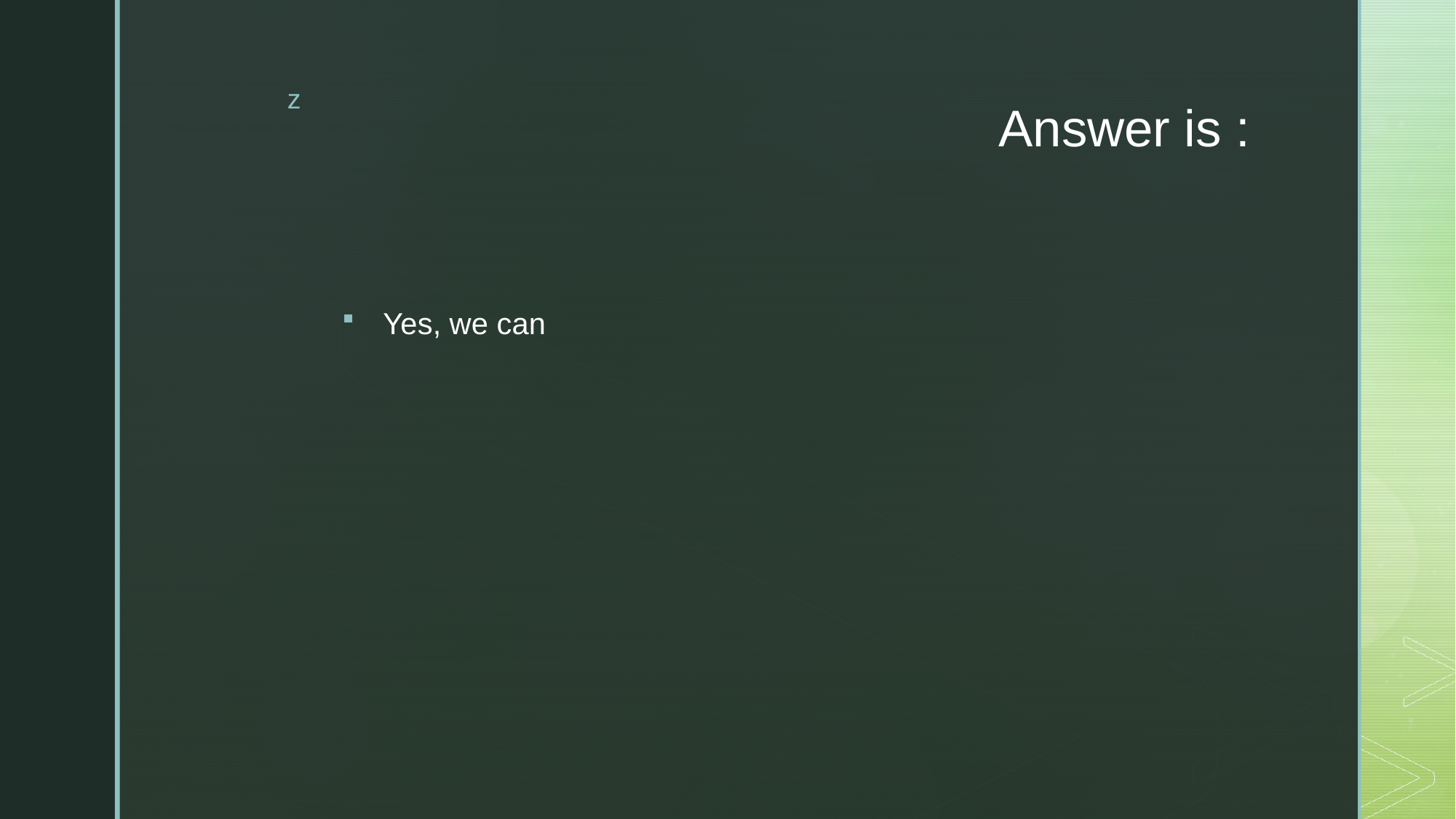

# Answer is :
Yes, we can